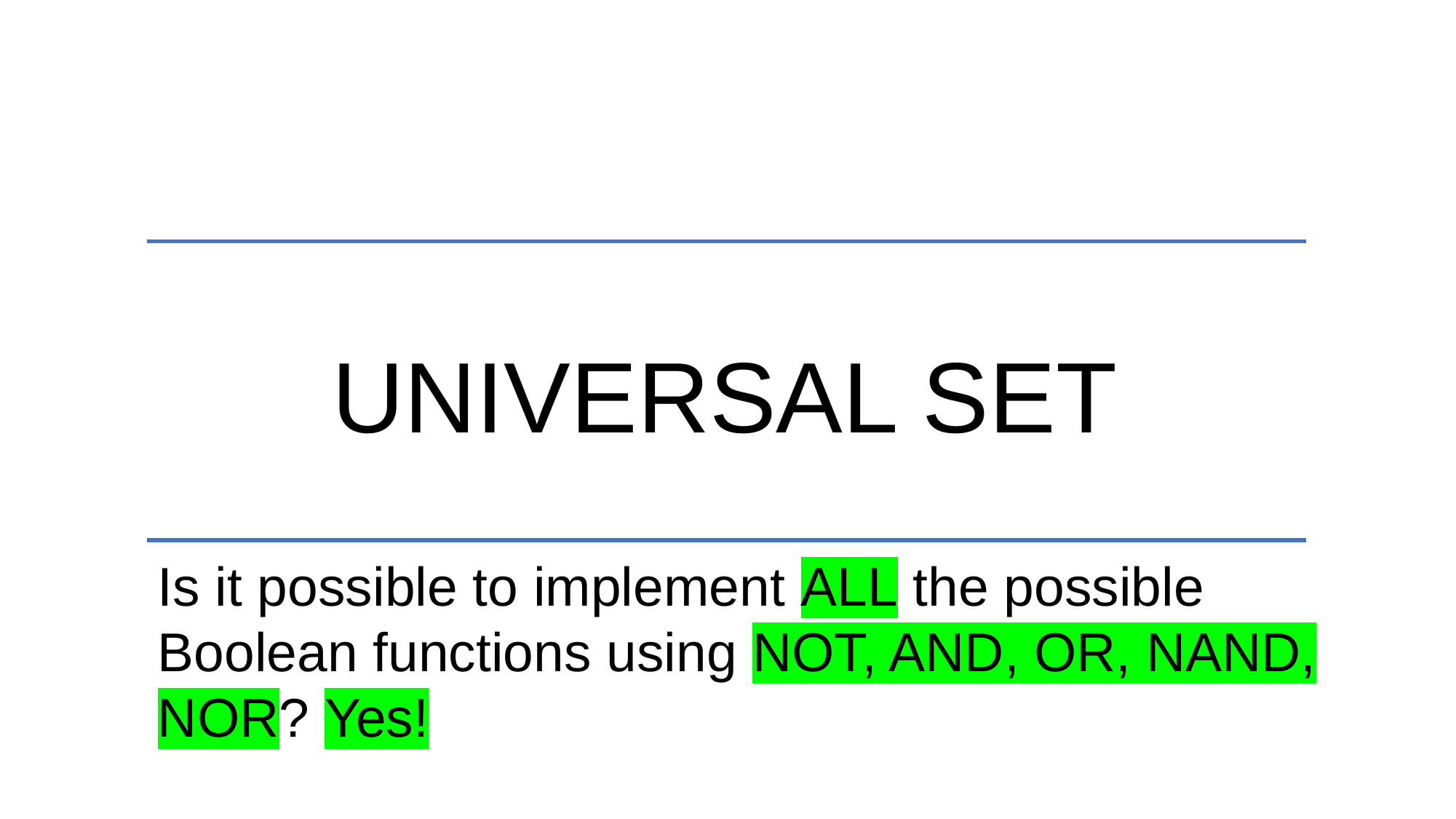

Universal SET
Is it possible to implement ALL the possible Boolean functions using NOT, AND, OR, NAND, NOR? Yes!